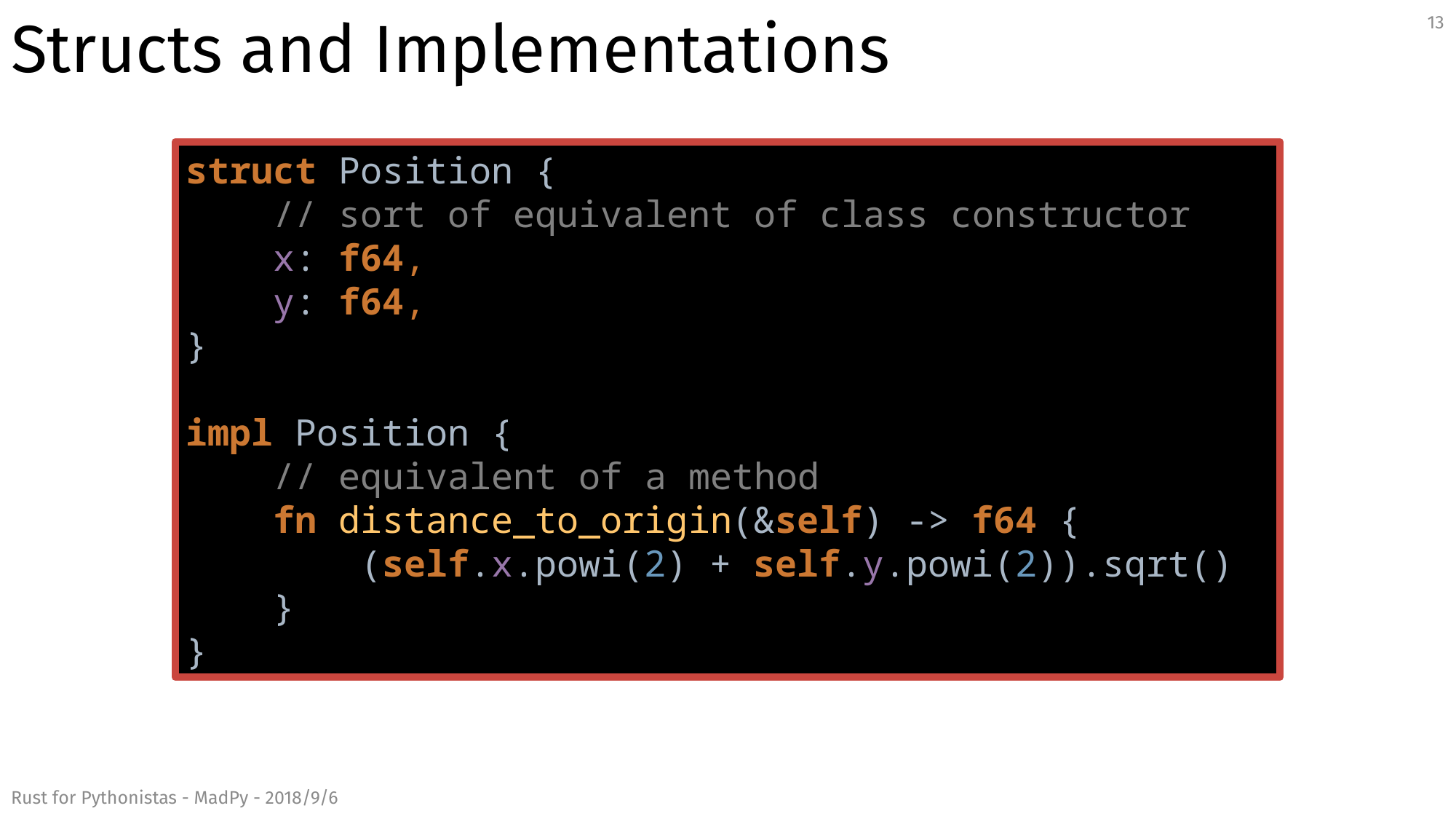

# Structs and Implementations
13
struct Position {
    // sort of equivalent of class constructor
    x: f64,
    y: f64,
}
impl Position {
    // equivalent of a method
    fn distance_to_origin(&self) -> f64 {
        (self.x.powi(2) + self.y.powi(2)).sqrt()
    }
}
Rust for Pythonistas - MadPy - 2018/9/6